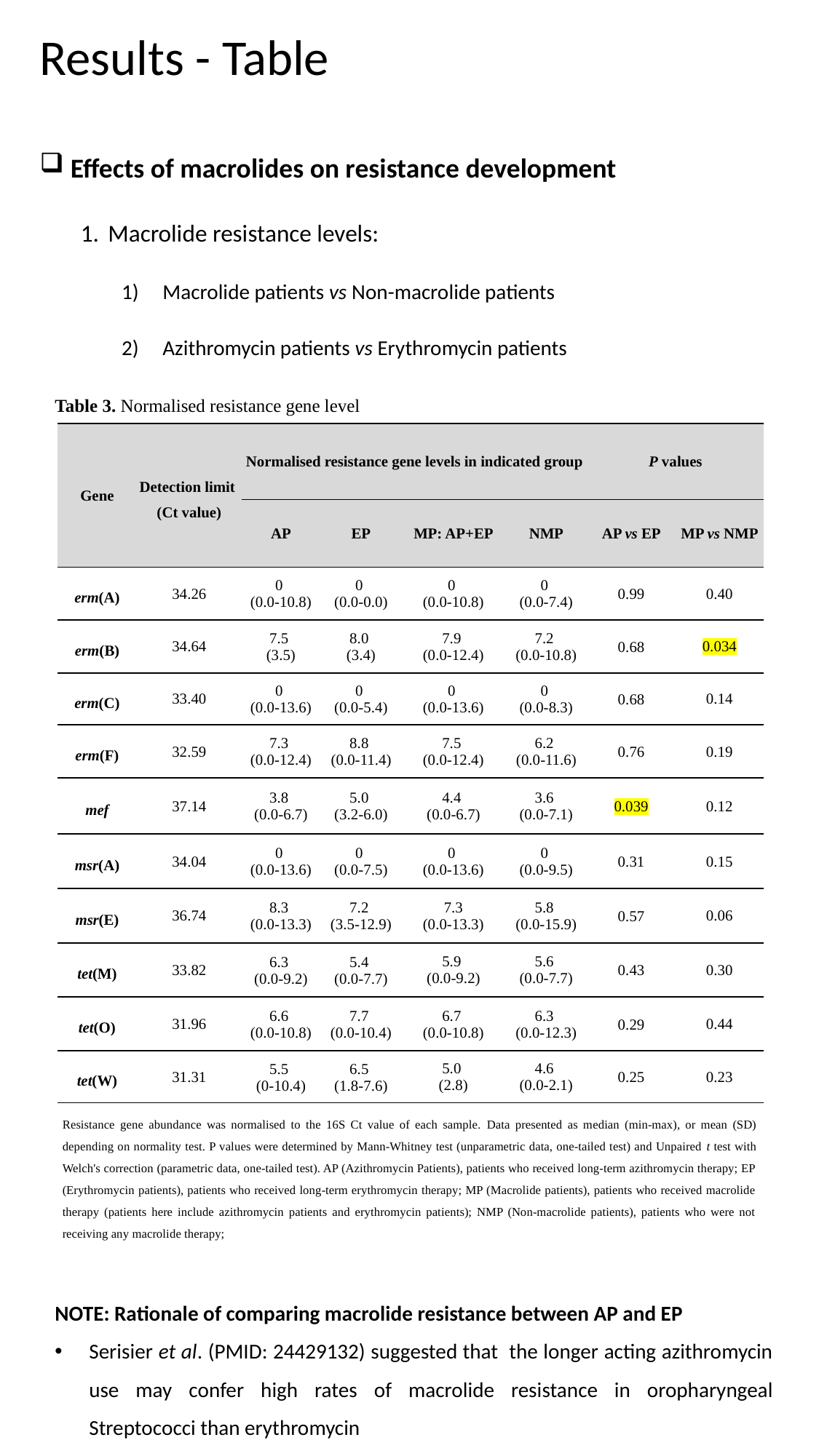

Results - Table
 Effects of macrolides on resistance development
Macrolide resistance levels:
Macrolide patients vs Non-macrolide patients
Azithromycin patients vs Erythromycin patients
Table 3. Normalised resistance gene level
| Gene | Detection limit (Ct value) | Normalised resistance gene levels in indicated group |  |  |  | P values |  |
| --- | --- | --- | --- | --- | --- | --- | --- |
|  |  | AP | EP | MP: AP+EP | NMP | AP vs EP | MP vs NMP |
| erm(A) | 34.26 | 0 (0.0-10.8) | 0 (0.0-0.0) | 0 (0.0-10.8) | 0 (0.0-7.4) | 0.99 | 0.40 |
| erm(B) | 34.64 | 7.5 (3.5) | 8.0 (3.4) | 7.9 (0.0-12.4) | 7.2 (0.0-10.8) | 0.68 | 0.034 |
| erm(C) | 33.40 | 0 (0.0-13.6) | 0 (0.0-5.4) | 0 (0.0-13.6) | 0 (0.0-8.3) | 0.68 | 0.14 |
| erm(F) | 32.59 | 7.3 (0.0-12.4) | 8.8 (0.0-11.4) | 7.5 (0.0-12.4) | 6.2 (0.0-11.6) | 0.76 | 0.19 |
| mef | 37.14 | 3.8 (0.0-6.7) | 5.0 (3.2-6.0) | 4.4 (0.0-6.7) | 3.6 (0.0-7.1) | 0.039 | 0.12 |
| msr(A) | 34.04 | 0 (0.0-13.6) | 0 (0.0-7.5) | 0 (0.0-13.6) | 0 (0.0-9.5) | 0.31 | 0.15 |
| msr(E) | 36.74 | 8.3 (0.0-13.3) | 7.2 (3.5-12.9) | 7.3 (0.0-13.3) | 5.8 (0.0-15.9) | 0.57 | 0.06 |
| tet(M) | 33.82 | 6.3 (0.0-9.2) | 5.4 (0.0-7.7) | 5.9 (0.0-9.2) | 5.6 (0.0-7.7) | 0.43 | 0.30 |
| tet(O) | 31.96 | 6.6 (0.0-10.8) | 7.7 (0.0-10.4) | 6.7 (0.0-10.8) | 6.3 (0.0-12.3) | 0.29 | 0.44 |
| tet(W) | 31.31 | 5.5 (0-10.4) | 6.5 (1.8-7.6) | 5.0 (2.8) | 4.6 (0.0-2.1) | 0.25 | 0.23 |
Resistance gene abundance was normalised to the 16S Ct value of each sample. Data presented as median (min-max), or mean (SD) depending on normality test. P values were determined by Mann-Whitney test (unparametric data, one-tailed test) and Unpaired t test with Welch's correction (parametric data, one-tailed test). AP (Azithromycin Patients), patients who received long-term azithromycin therapy; EP (Erythromycin patients), patients who received long-term erythromycin therapy; MP (Macrolide patients), patients who received macrolide therapy (patients here include azithromycin patients and erythromycin patients); NMP (Non-macrolide patients), patients who were not receiving any macrolide therapy;
NOTE: Rationale of comparing macrolide resistance between AP and EP
Serisier et al. (PMID: 24429132) suggested that  the longer acting azithromycin use may confer high rates of macrolide resistance in oropharyngeal Streptococci than erythromycin